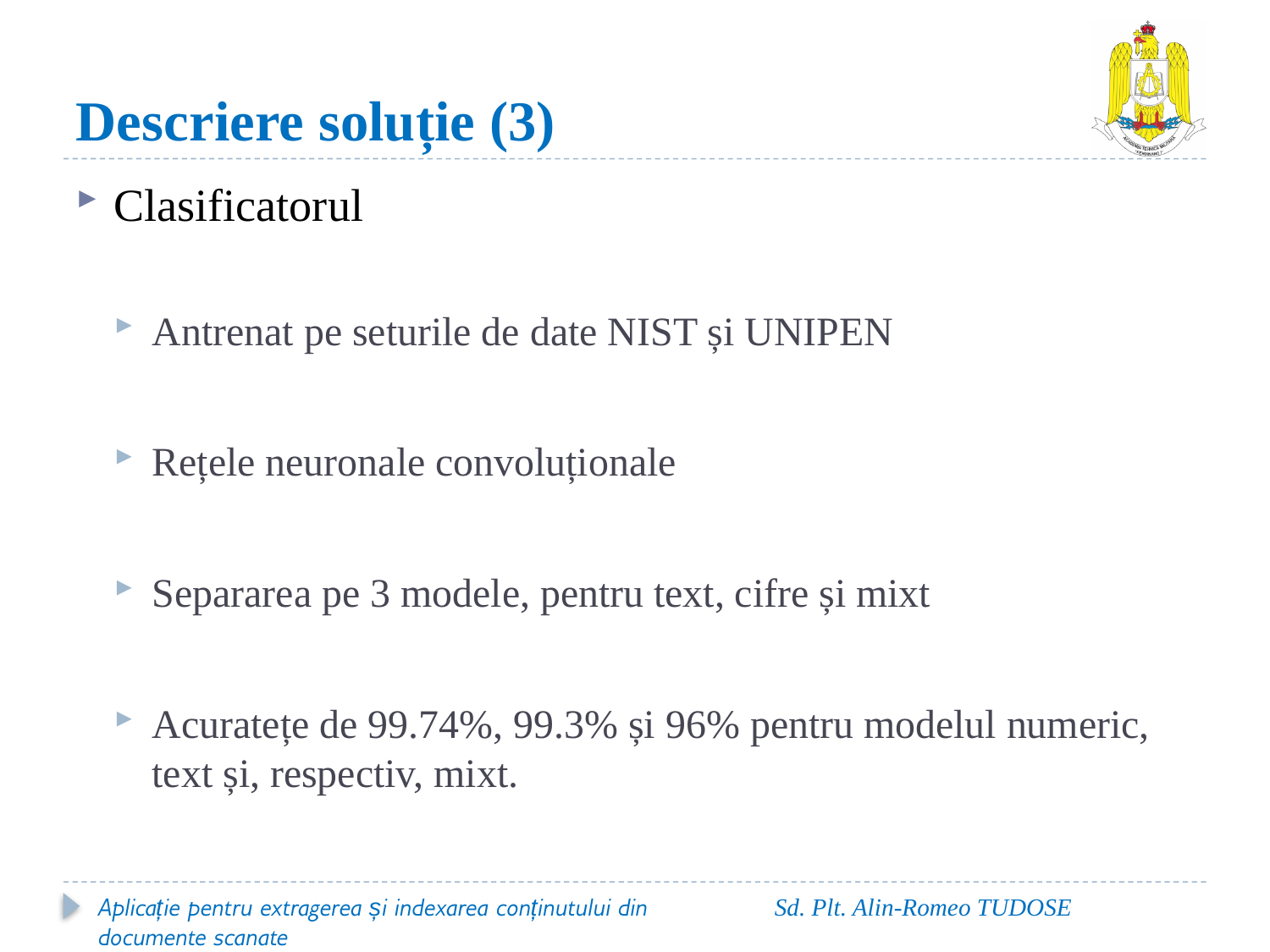

# Descriere soluție (3)
Clasificatorul

Antrenat pe seturile de date NIST și UNIPEN

Rețele neuronale convoluționale

Separarea pe 3 modele, pentru text, cifre și mixt

Acuratețe de 99.74%, 99.3% și 96% pentru modelul numeric, text și, respectiv, mixt.

Aplicație pentru extragerea și indexarea conținutului din documente scanate
Sd. Plt. Alin-Romeo TUDOSE